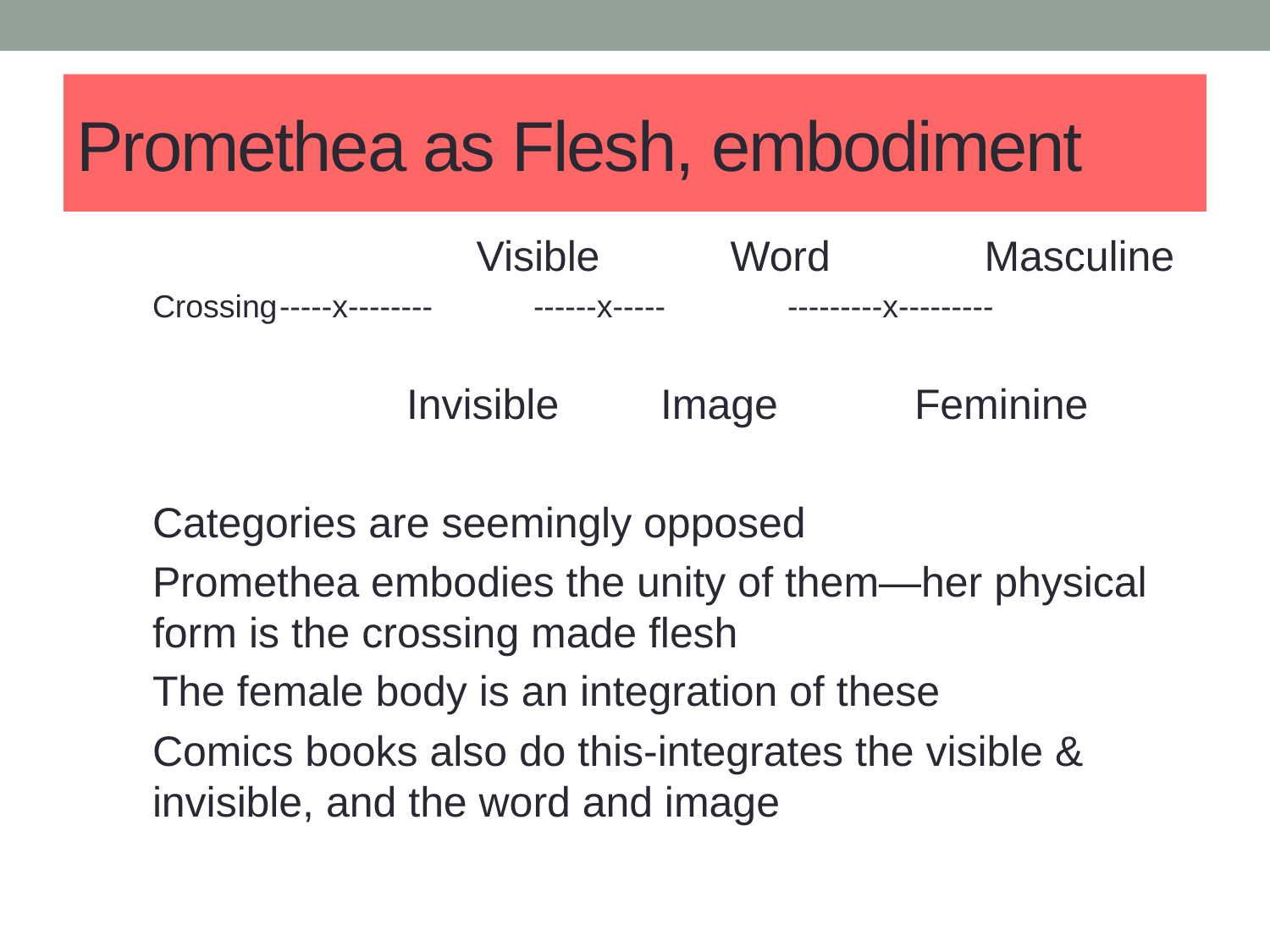

# Promethea as Flesh, embodiment
		Visible		Word		Masculine
Crossing	-----x--------	------x-----	---------x---------

		Invisible	Image		Feminine

Categories are seemingly opposed
Promethea embodies the unity of them—her physical form is the crossing made flesh
The female body is an integration of these
Comics books also do this-integrates the visible & invisible, and the word and image